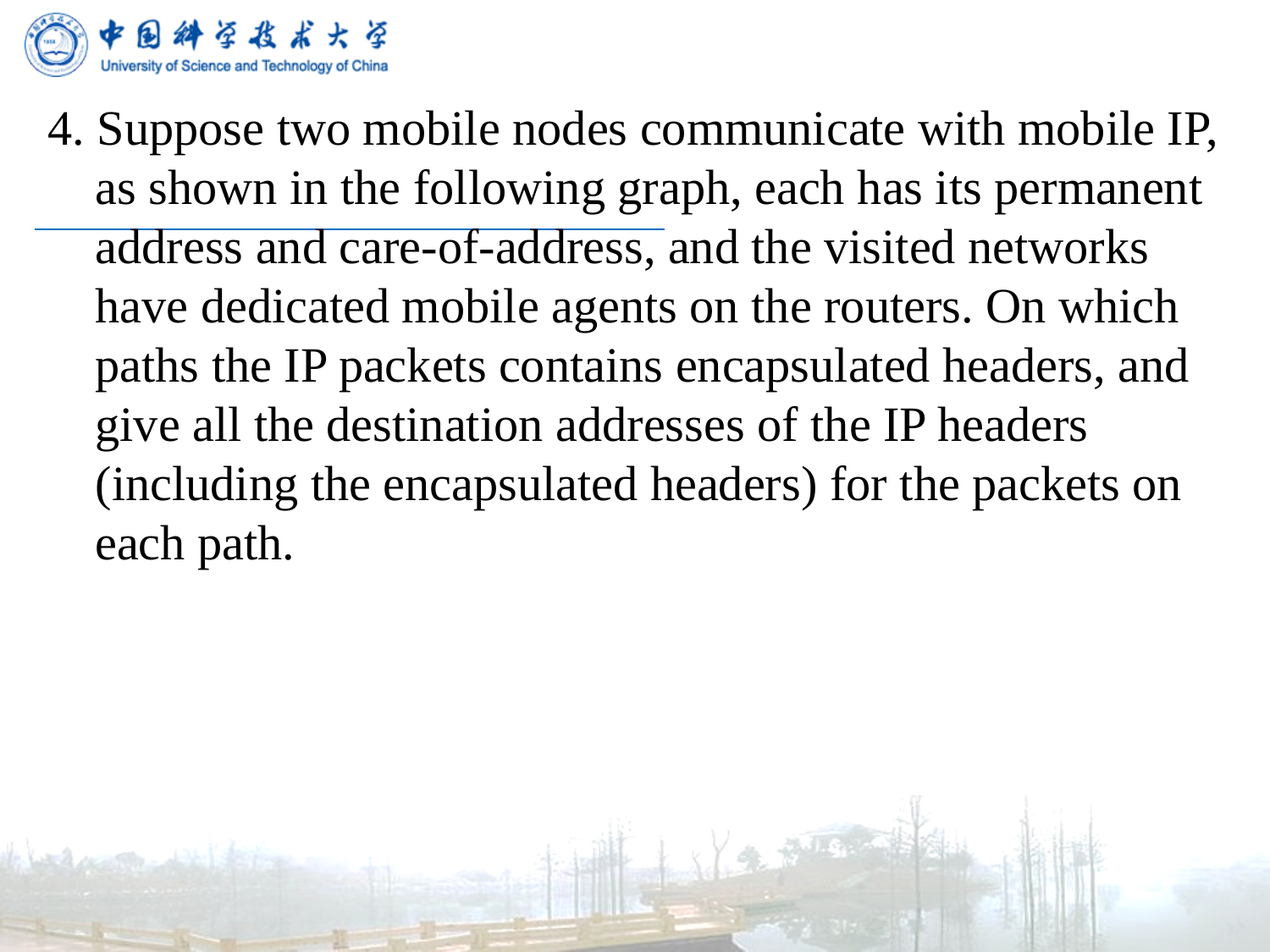

4. Suppose two mobile nodes communicate with mobile IP, as shown in the following graph, each has its permanent address and care-of-address, and the visited networks have dedicated mobile agents on the routers. On which paths the IP packets contains encapsulated headers, and give all the destination addresses of the IP headers (including the encapsulated headers) for the packets on each path.